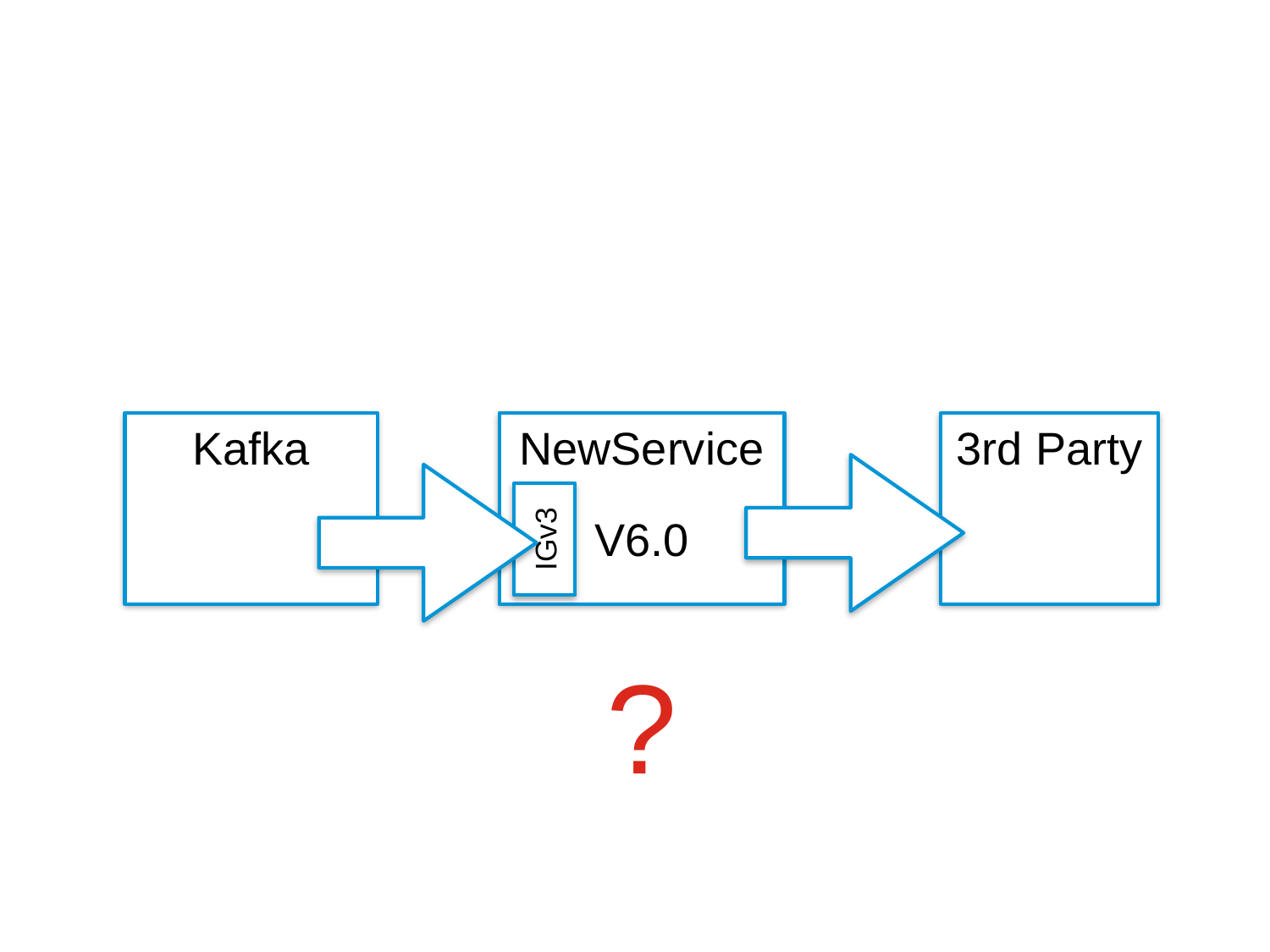

Kafka
NewService
3rd Party

V6.0
IGv3
?